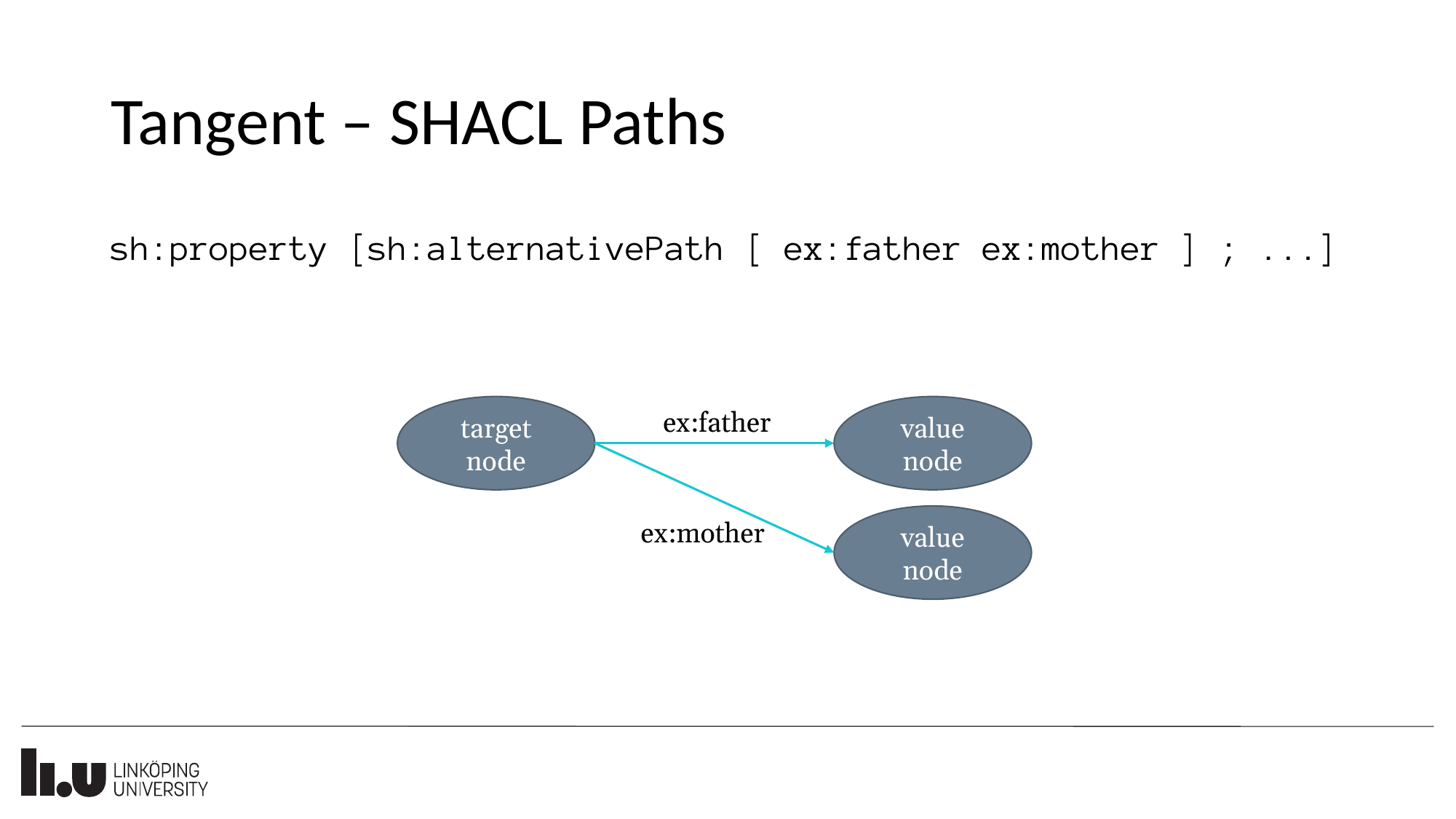

# Tangent – SHACL Paths
sh:property [sh:alternativePath [ ex:father ex:mother ] ; ...]

target node
value node
ex:father
value node
ex:mother